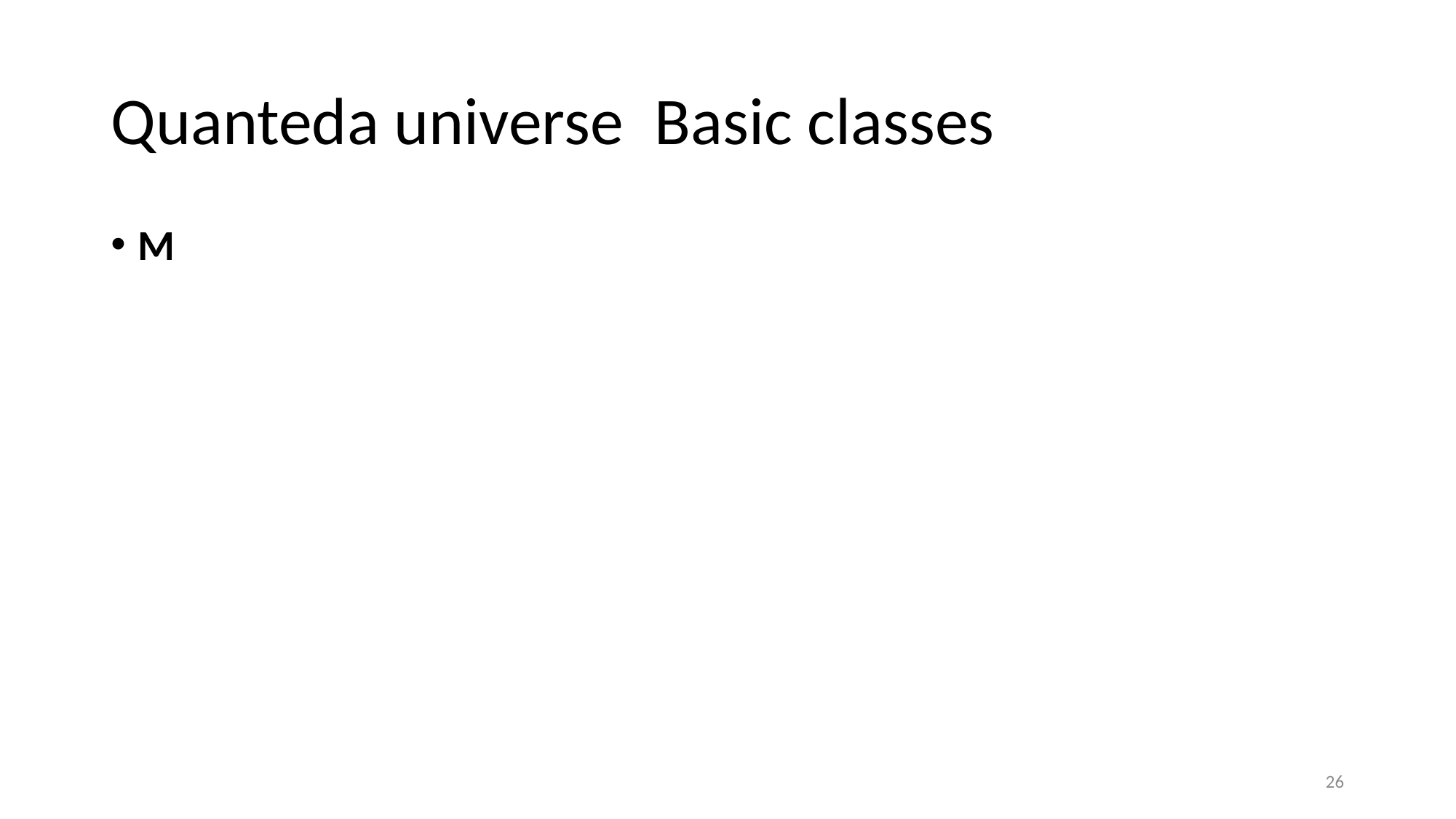

# Quanteda universe  Basic classes
M
26